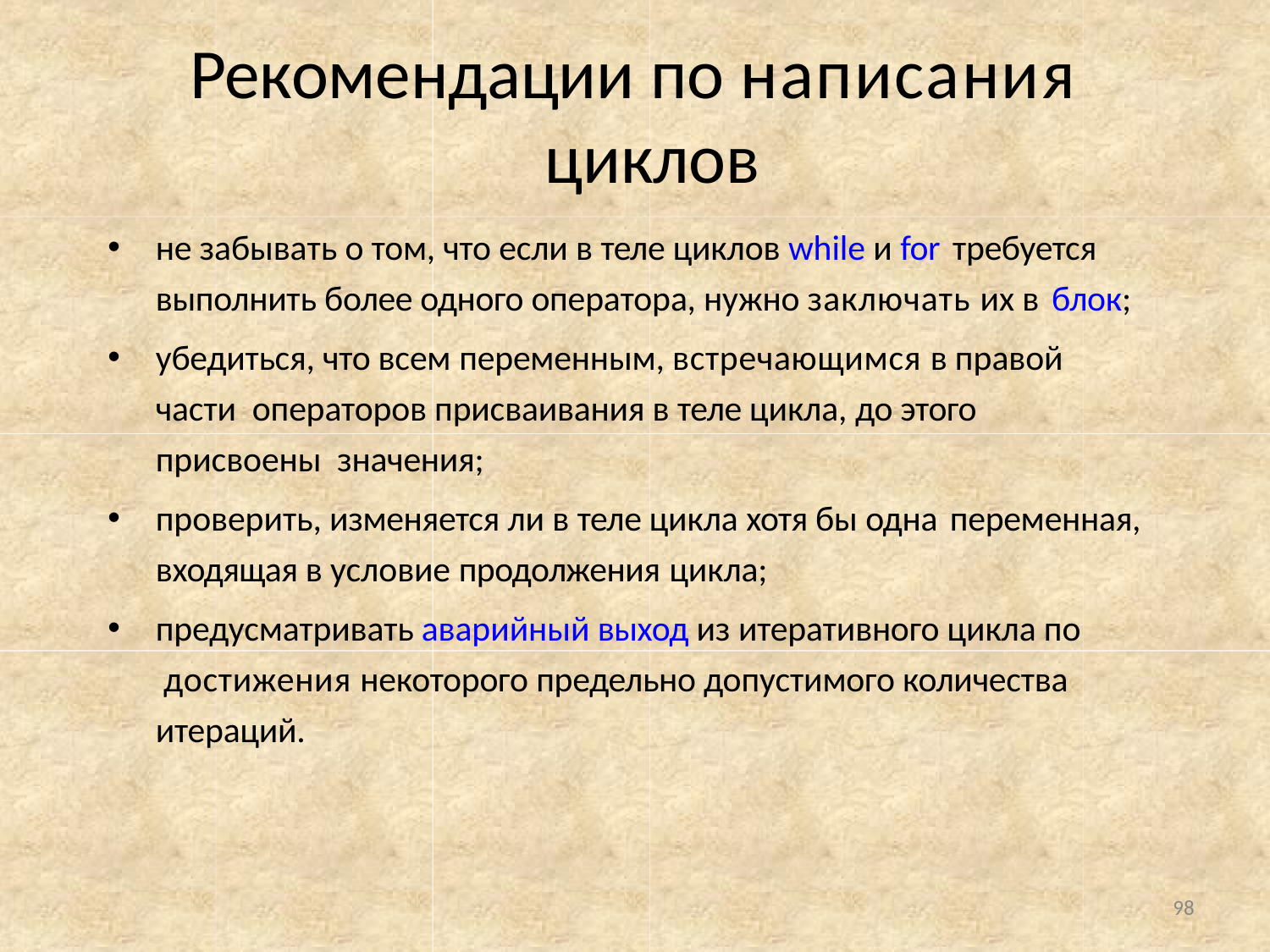

# Рекомендации по написания  циклов
не забывать о том, что если в теле циклов while и for требуется
выполнить более одного оператора, нужно заключать их в блок;
убедиться, что всем переменным, встречающимся в правой части  операторов присваивания в теле цикла, до этого присвоены  значения;
проверить, изменяется ли в теле цикла хотя бы одна переменная,
входящая в условие продолжения цикла;
предусматривать аварийный выход из итеративного цикла по  достижения некоторого предельно допустимого количества  итераций.
98